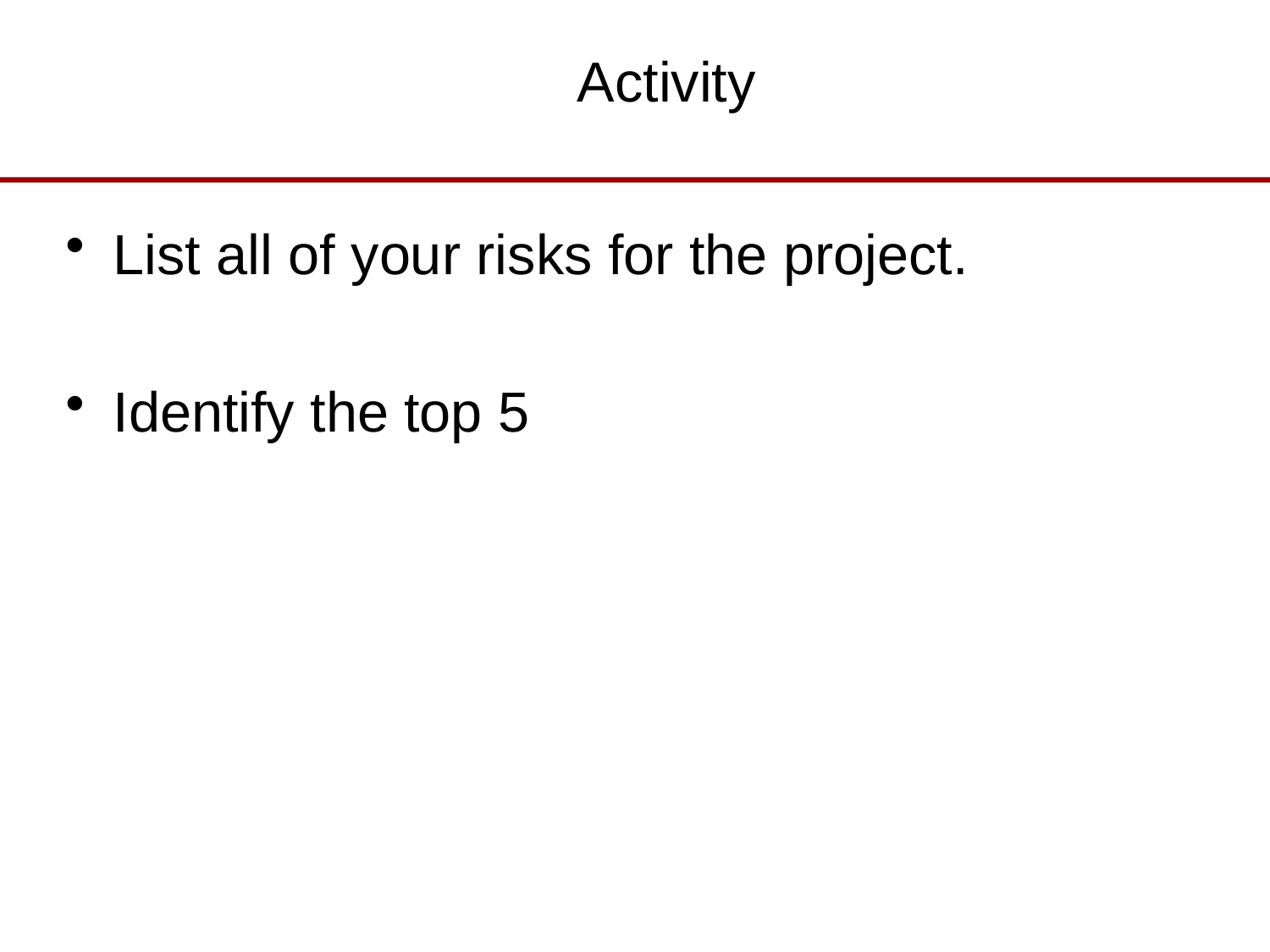

# Activity
List all of your risks for the project.

Identify the top 5